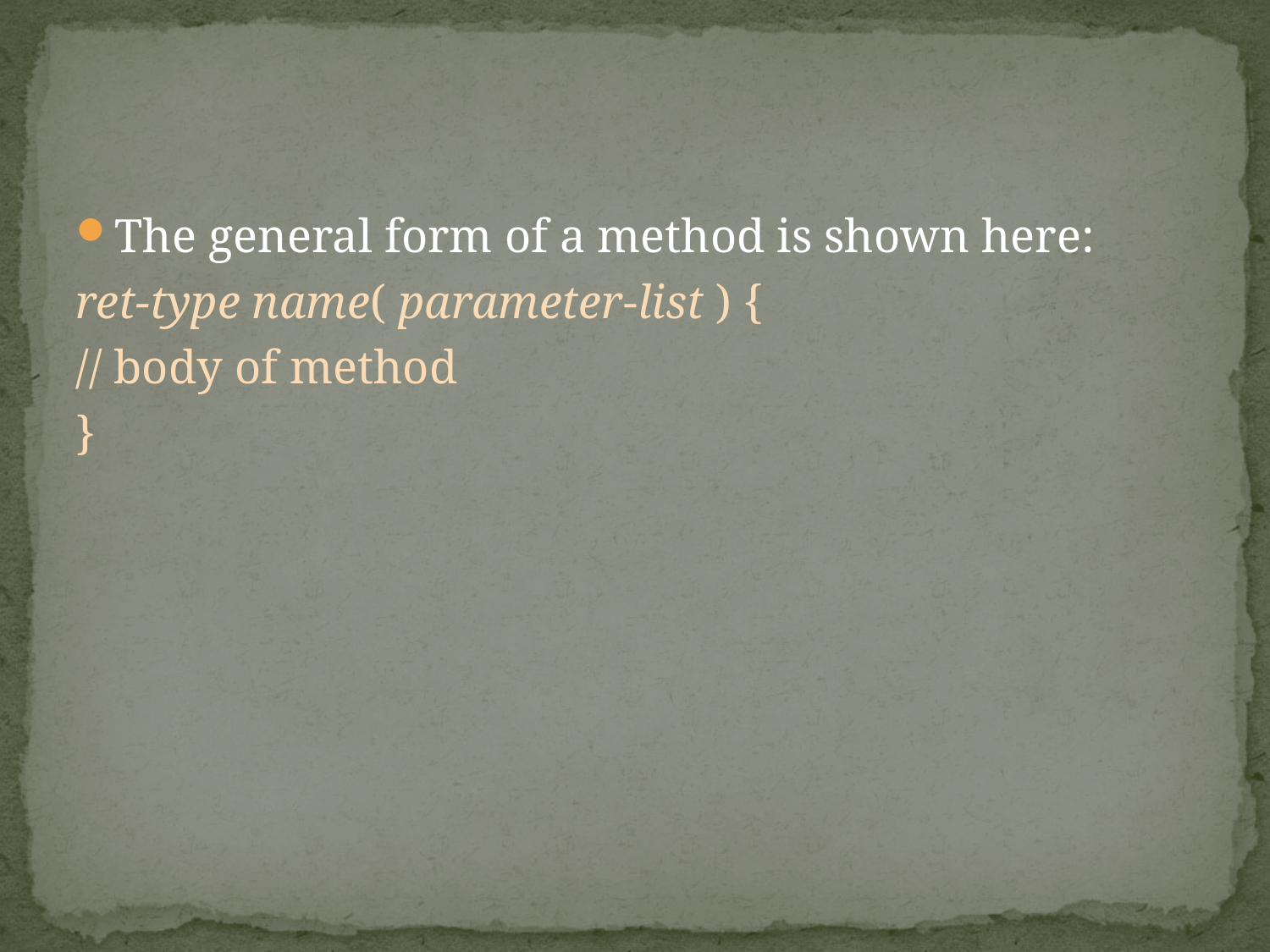

The general form of a method is shown here:
ret-type name( parameter-list ) {
// body of method
}